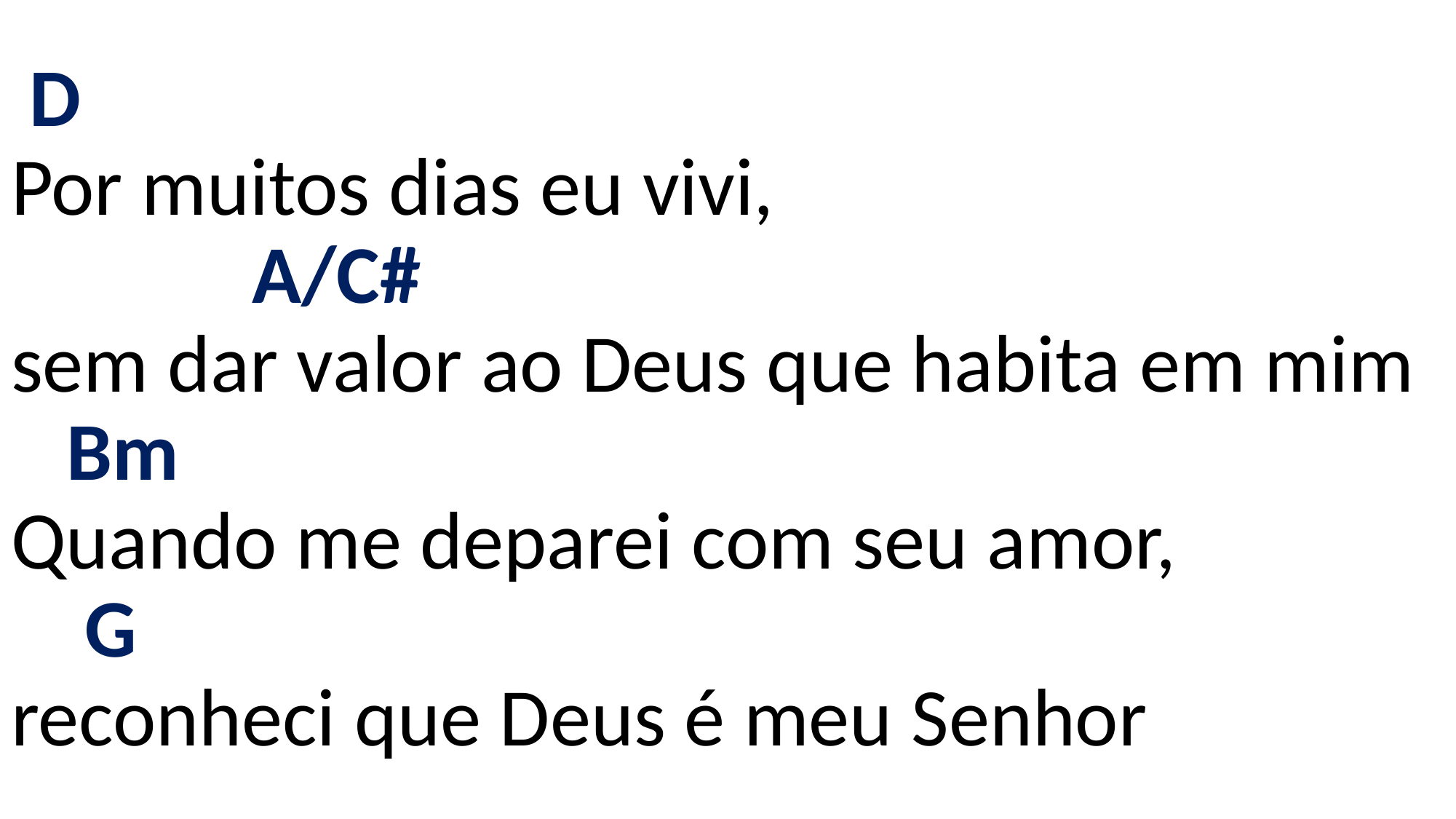

# D Por muitos dias eu vivi, A/C# sem dar valor ao Deus que habita em mim Bm Quando me deparei com seu amor, G reconheci que Deus é meu Senhor